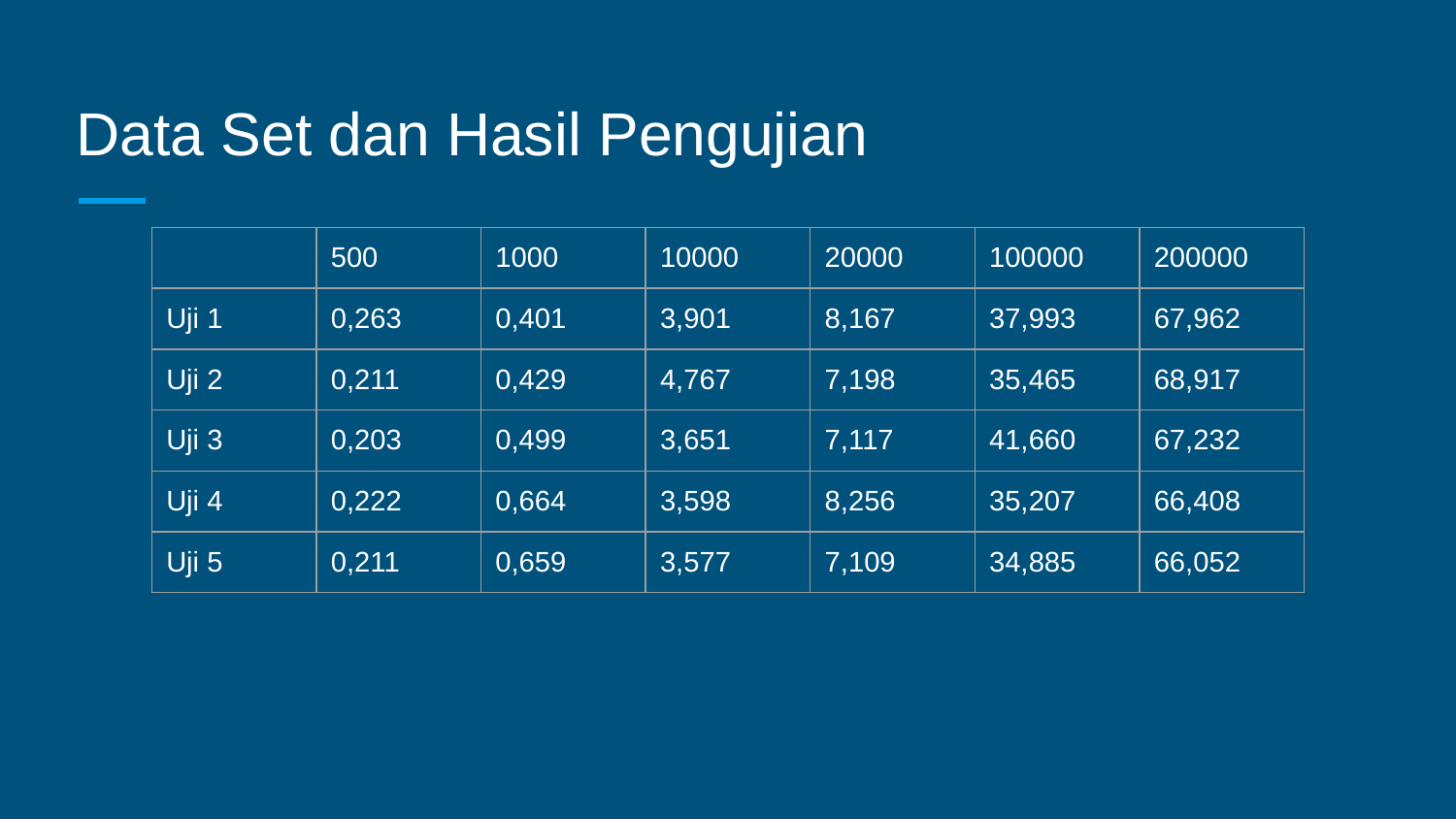

# Data Set dan Hasil Pengujian
|  | 500 | 1000 | 10000 | 20000 | 100000 | 200000 |
| --- | --- | --- | --- | --- | --- | --- |
| Uji 1 | 0,263 | 0,401 | 3,901 | 8,167 | 37,993 | 67,962 |
| Uji 2 | 0,211 | 0,429 | 4,767 | 7,198 | 35,465 | 68,917 |
| Uji 3 | 0,203 | 0,499 | 3,651 | 7,117 | 41,660 | 67,232 |
| Uji 4 | 0,222 | 0,664 | 3,598 | 8,256 | 35,207 | 66,408 |
| Uji 5 | 0,211 | 0,659 | 3,577 | 7,109 | 34,885 | 66,052 |